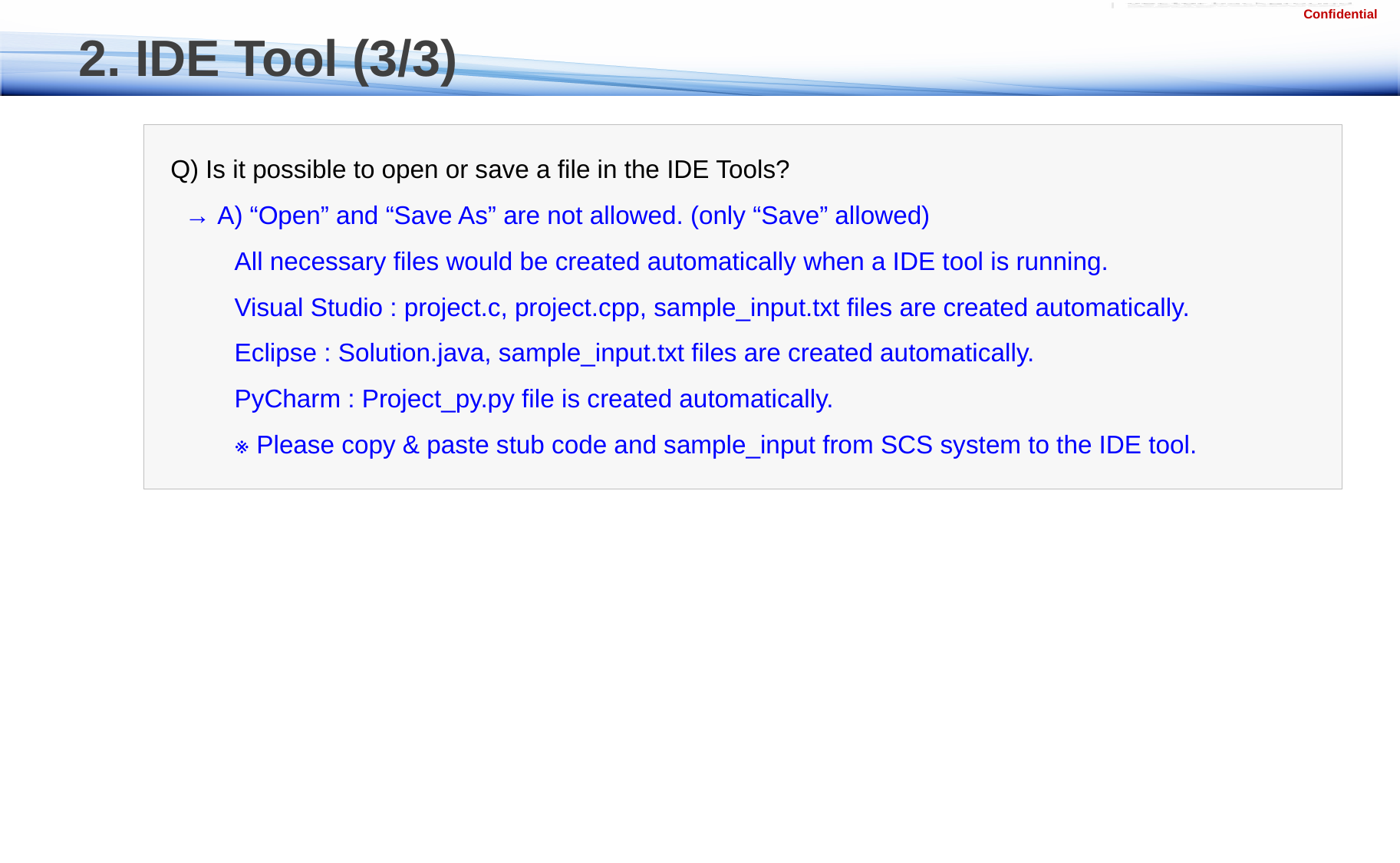

# 2. IDE Tool (3/3)

Q) Is it possible to open or save a file in the IDE Tools?
  → A) “Open” and “Save As” are not allowed. (only “Save” allowed)
         All necessary files would be created automatically when a IDE tool is running.
         Visual Studio : project.c, project.cpp, sample_input.txt files are created automatically.
         Eclipse : Solution.java, sample_input.txt files are created automatically.
         PyCharm : Project_py.py file is created automatically.
         ※ Please copy & paste stub code and sample_input from SCS system to the IDE tool.